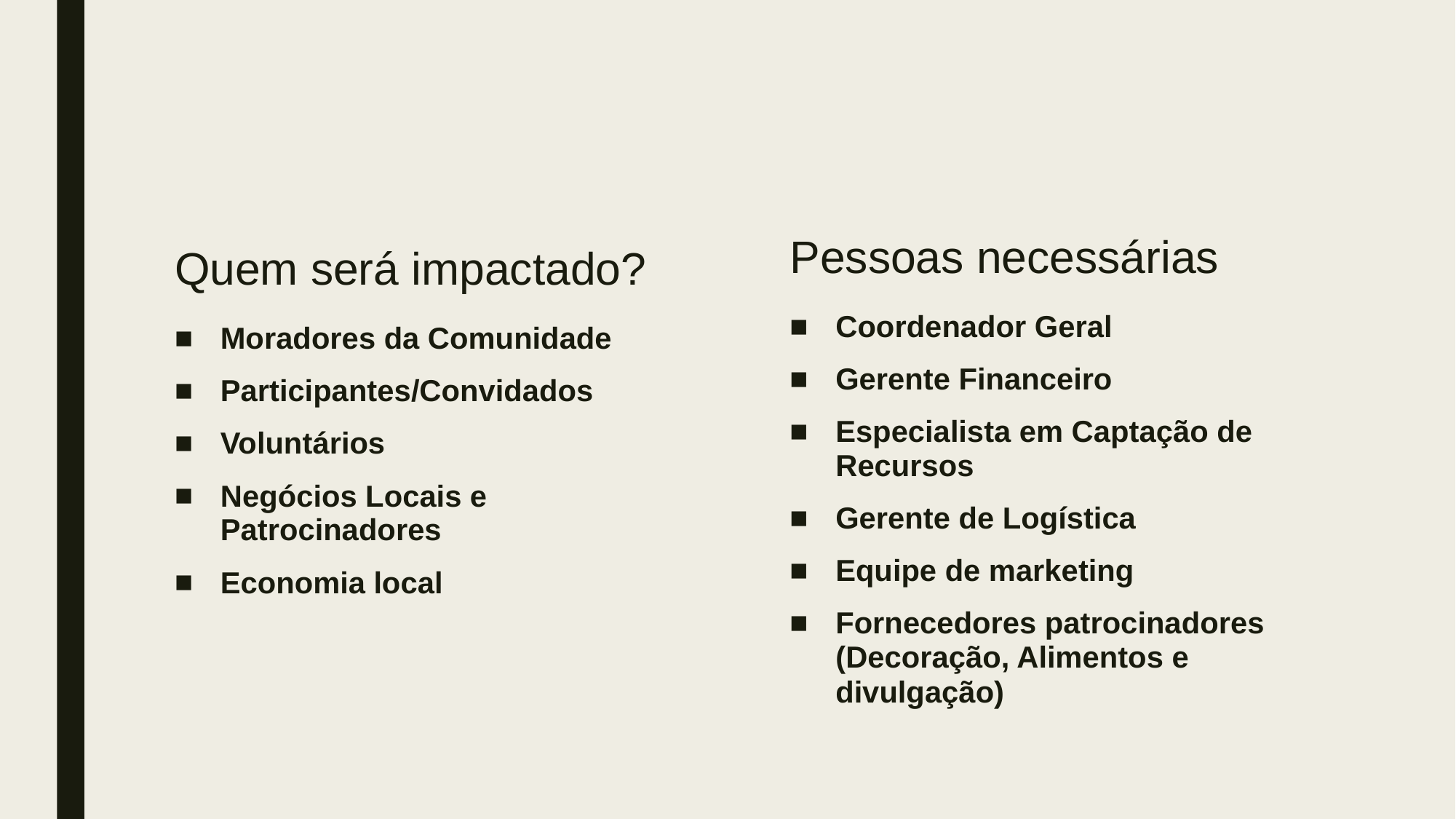

Pessoas necessárias
Quem será impactado?
Coordenador Geral
Gerente Financeiro
Especialista em Captação de Recursos
Gerente de Logística
Equipe de marketing
Fornecedores patrocinadores (Decoração, Alimentos e divulgação)
Moradores da Comunidade
Participantes/Convidados
Voluntários
Negócios Locais e Patrocinadores
Economia local